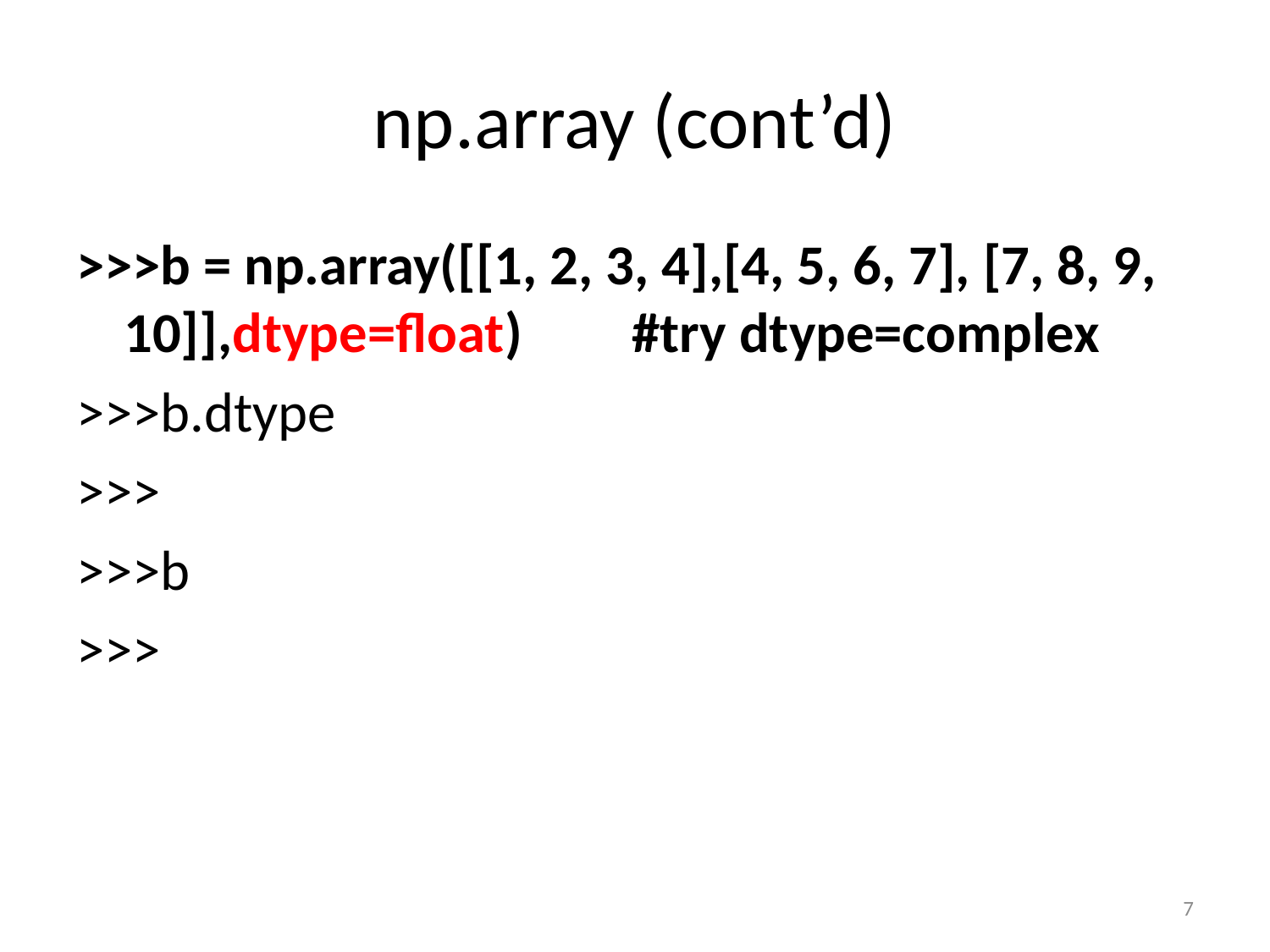

# np.array (cont’d)
>>>b = np.array([[1, 2, 3, 4],[4, 5, 6, 7], [7, 8, 9, 10]],dtype=float)	#try dtype=complex
>>>b.dtype
>>>
>>>b
>>>
7